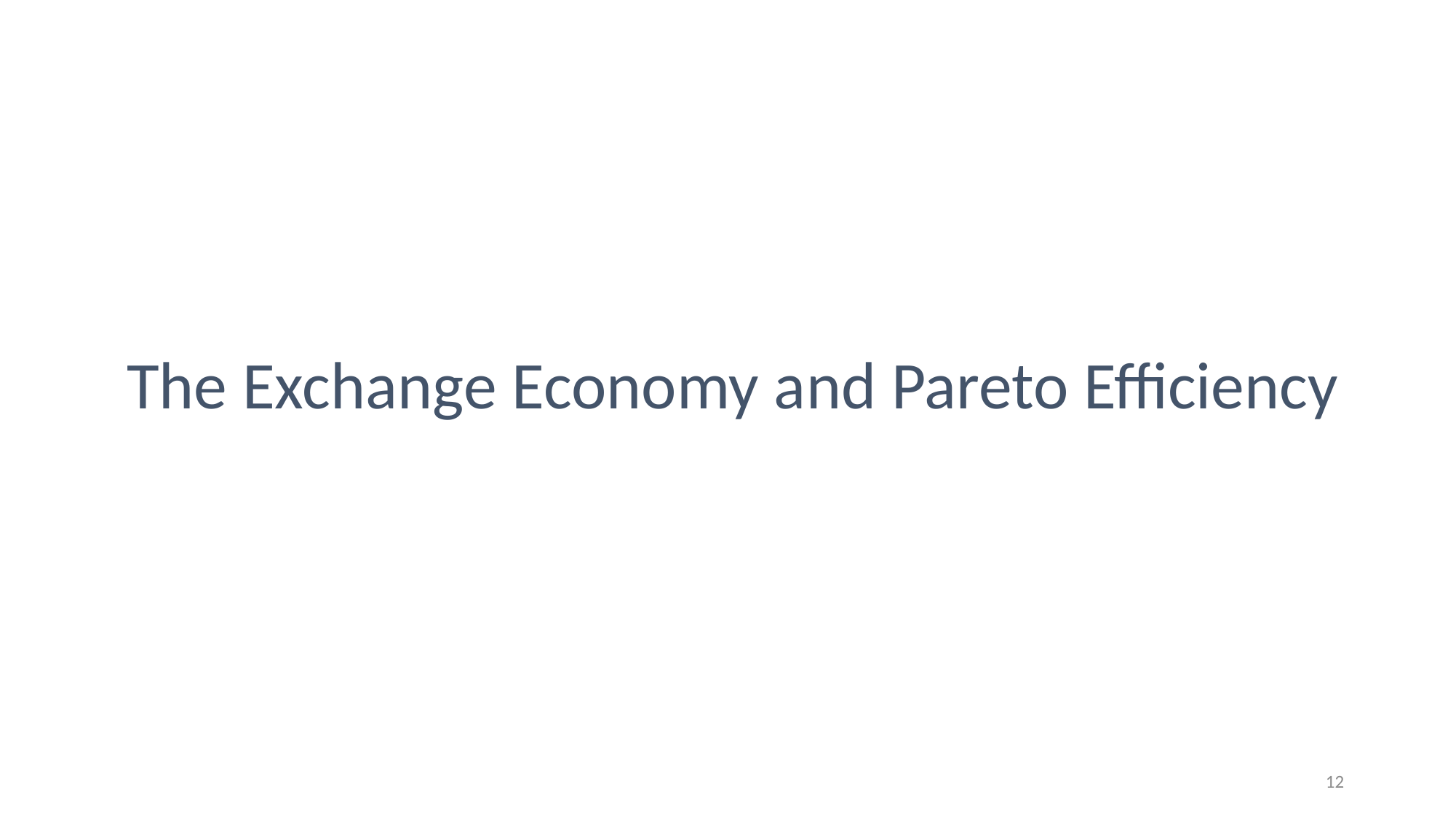

# The Exchange Economy and Pareto Efficiency
12